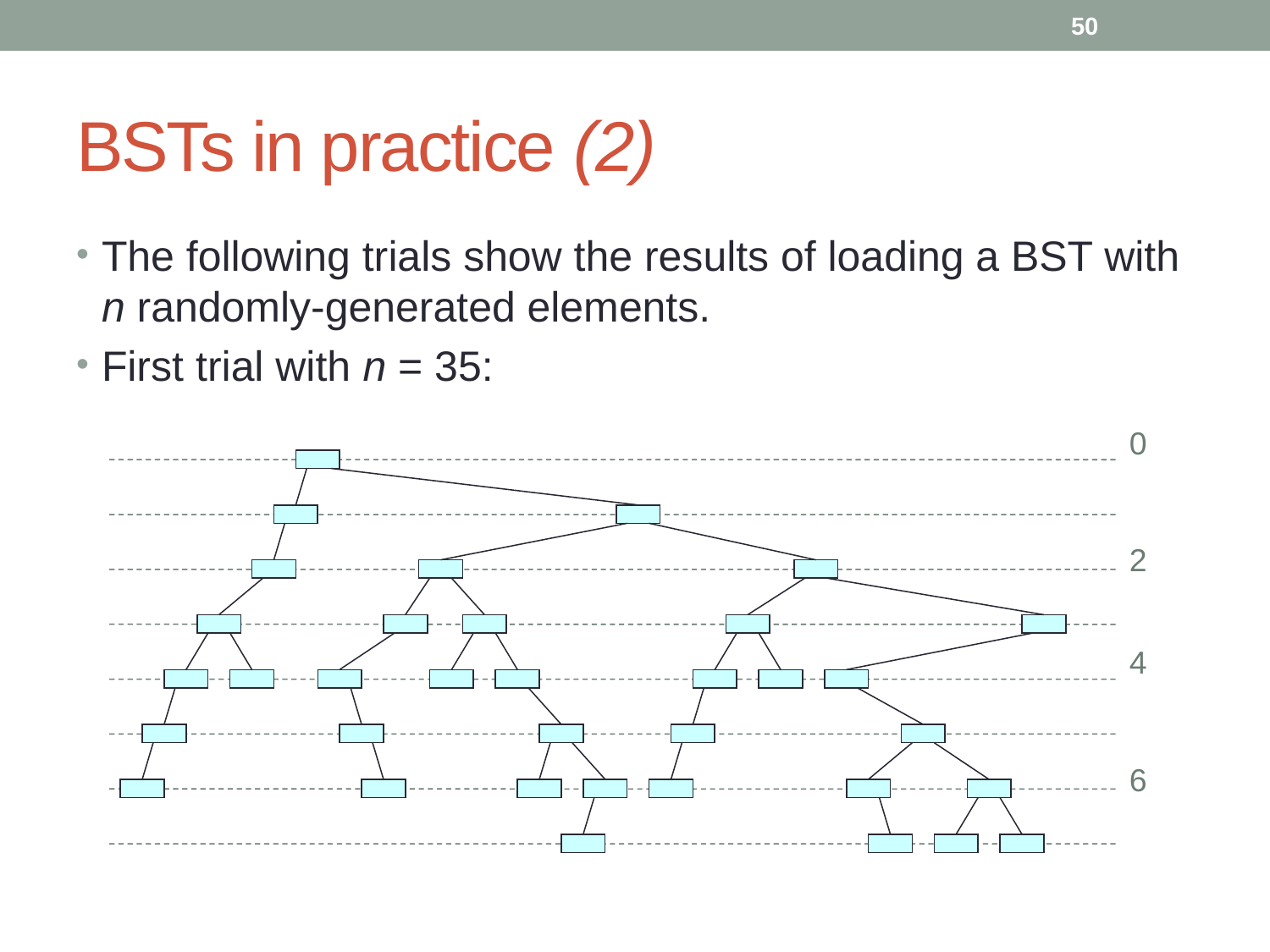

50
# BSTs in practice (2)
The following trials show the results of loading a BST with n randomly-generated elements.
First trial with n = 35:
0

2

4

6